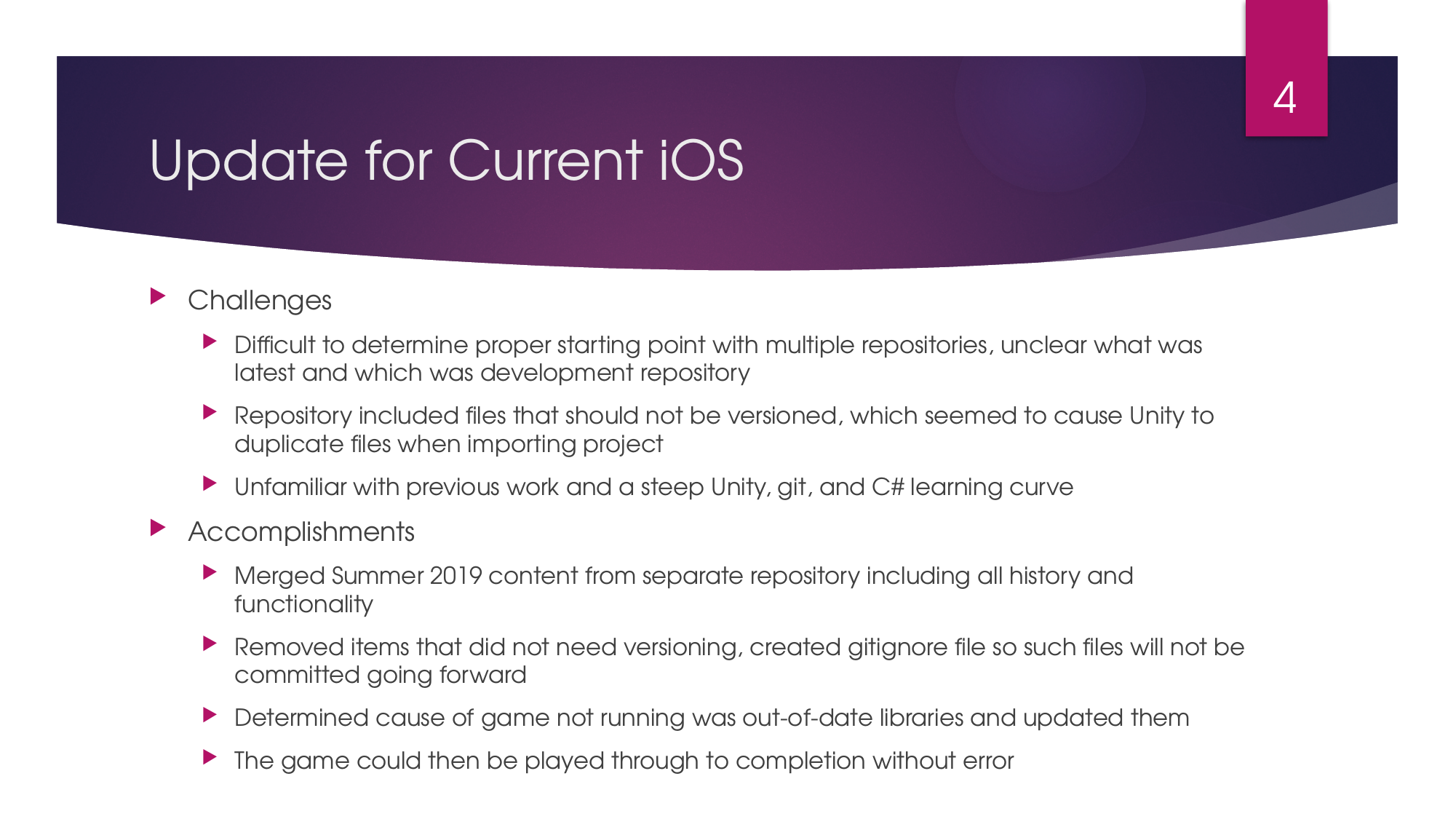

4
# Update for Current iOS
Challenges
Difficult to determine proper starting point with multiple repositories, unclear what was latest and which was development repository
Repository included files that should not be versioned, which seemed to cause Unity to duplicate files when importing project
Unfamiliar with previous work and a steep Unity, git, and C# learning curve
Accomplishments
Merged Summer 2019 content from separate repository including all history and functionality
Removed items that did not need versioning, created gitignore file so such files will not be committed going forward
Determined cause of game not running was out-of-date libraries and updated them
The game could then be played through to completion without error